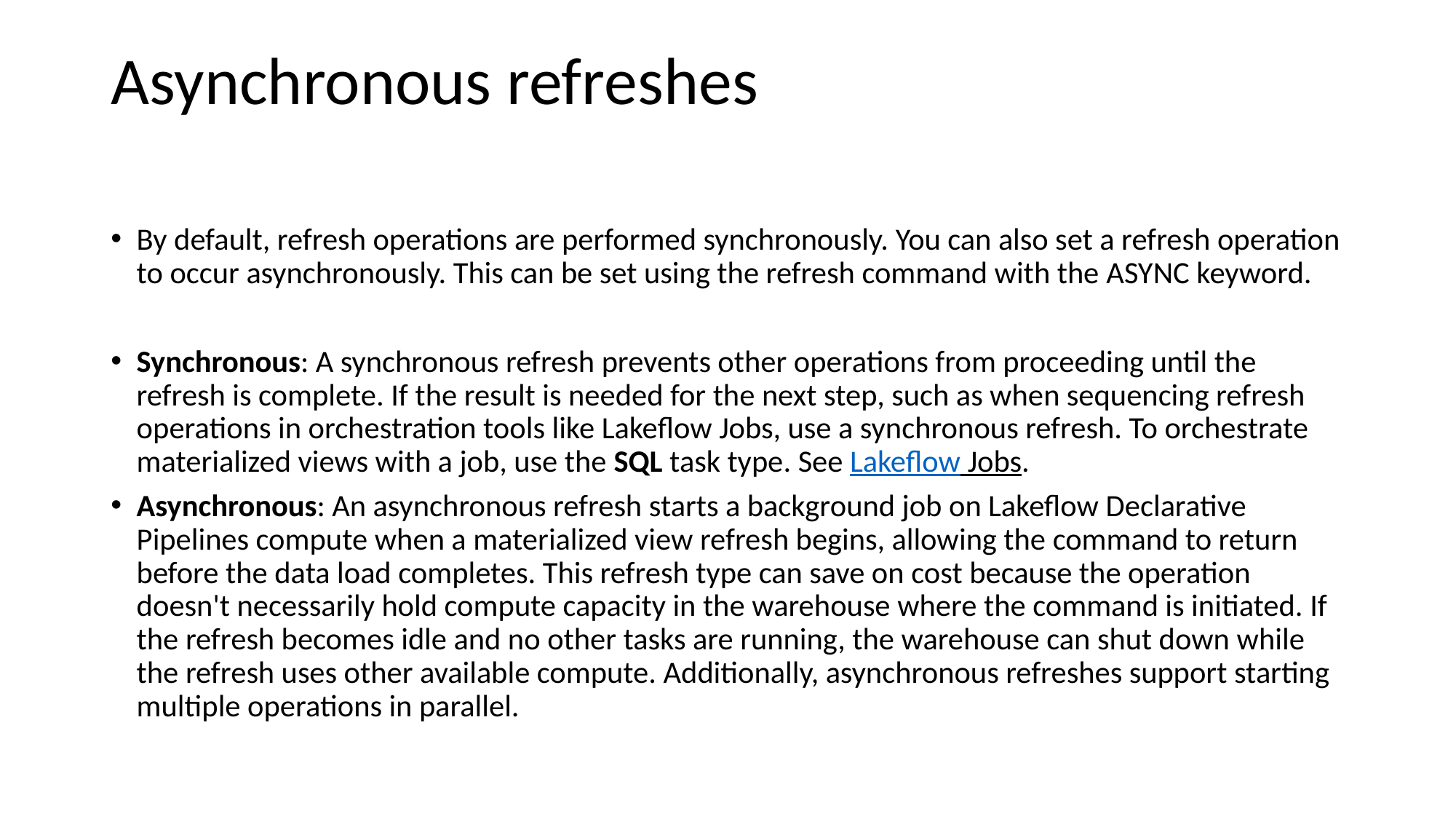

# Asynchronous refreshes
By default, refresh operations are performed synchronously. You can also set a refresh operation to occur asynchronously. This can be set using the refresh command with the ASYNC keyword.

Synchronous: A synchronous refresh prevents other operations from proceeding until the refresh is complete. If the result is needed for the next step, such as when sequencing refresh operations in orchestration tools like Lakeflow Jobs, use a synchronous refresh. To orchestrate materialized views with a job, use the SQL task type. See Lakeflow Jobs.
Asynchronous: An asynchronous refresh starts a background job on Lakeflow Declarative Pipelines compute when a materialized view refresh begins, allowing the command to return before the data load completes. This refresh type can save on cost because the operation doesn't necessarily hold compute capacity in the warehouse where the command is initiated. If the refresh becomes idle and no other tasks are running, the warehouse can shut down while the refresh uses other available compute. Additionally, asynchronous refreshes support starting multiple operations in parallel.